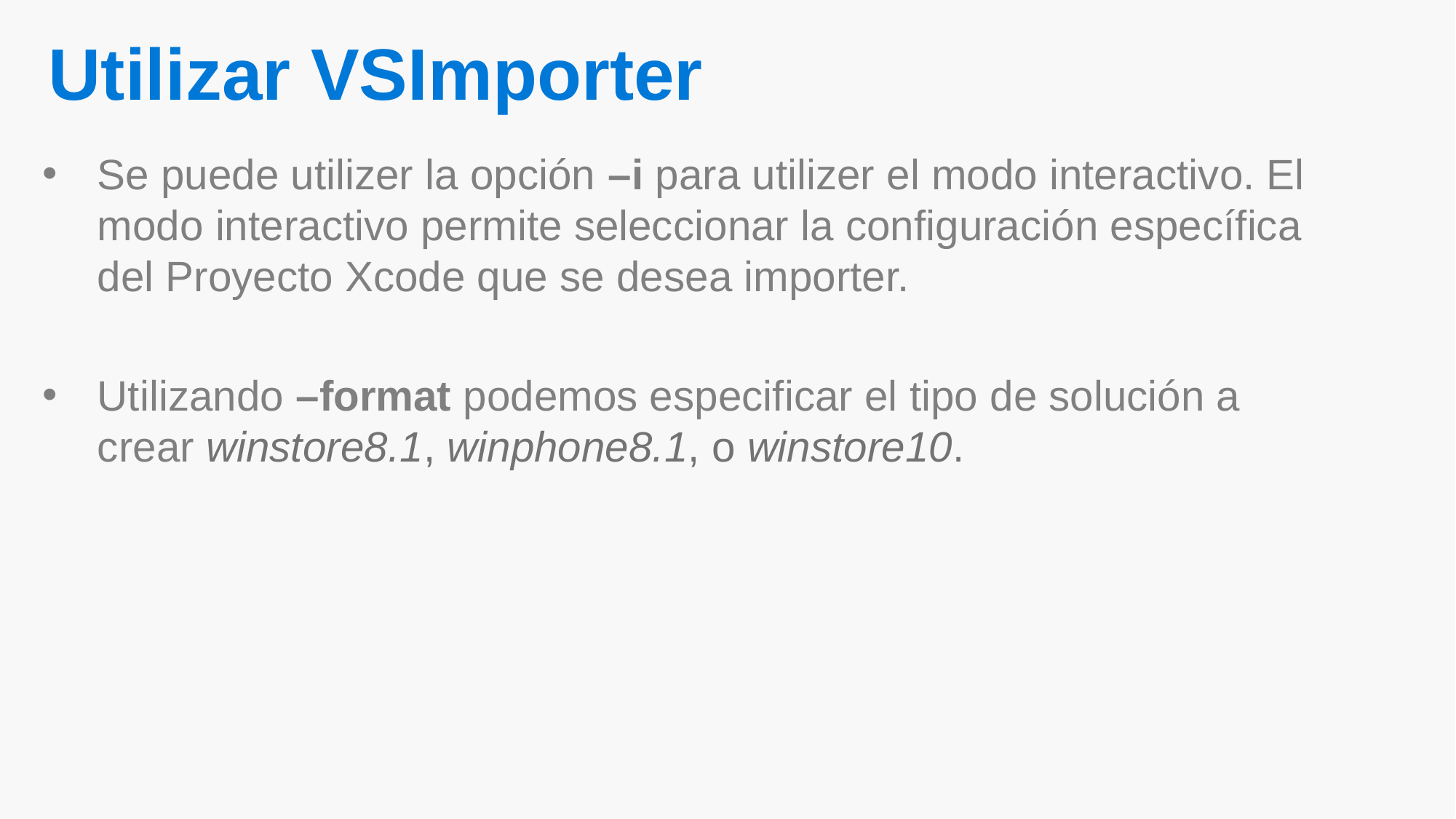

# Utilizar VSImporter
Se puede utilizer la opción –i para utilizer el modo interactivo. El modo interactivo permite seleccionar la configuración específica del Proyecto Xcode que se desea importer.

Utilizando –format podemos especificar el tipo de solución a crear winstore8.1, winphone8.1, o winstore10.